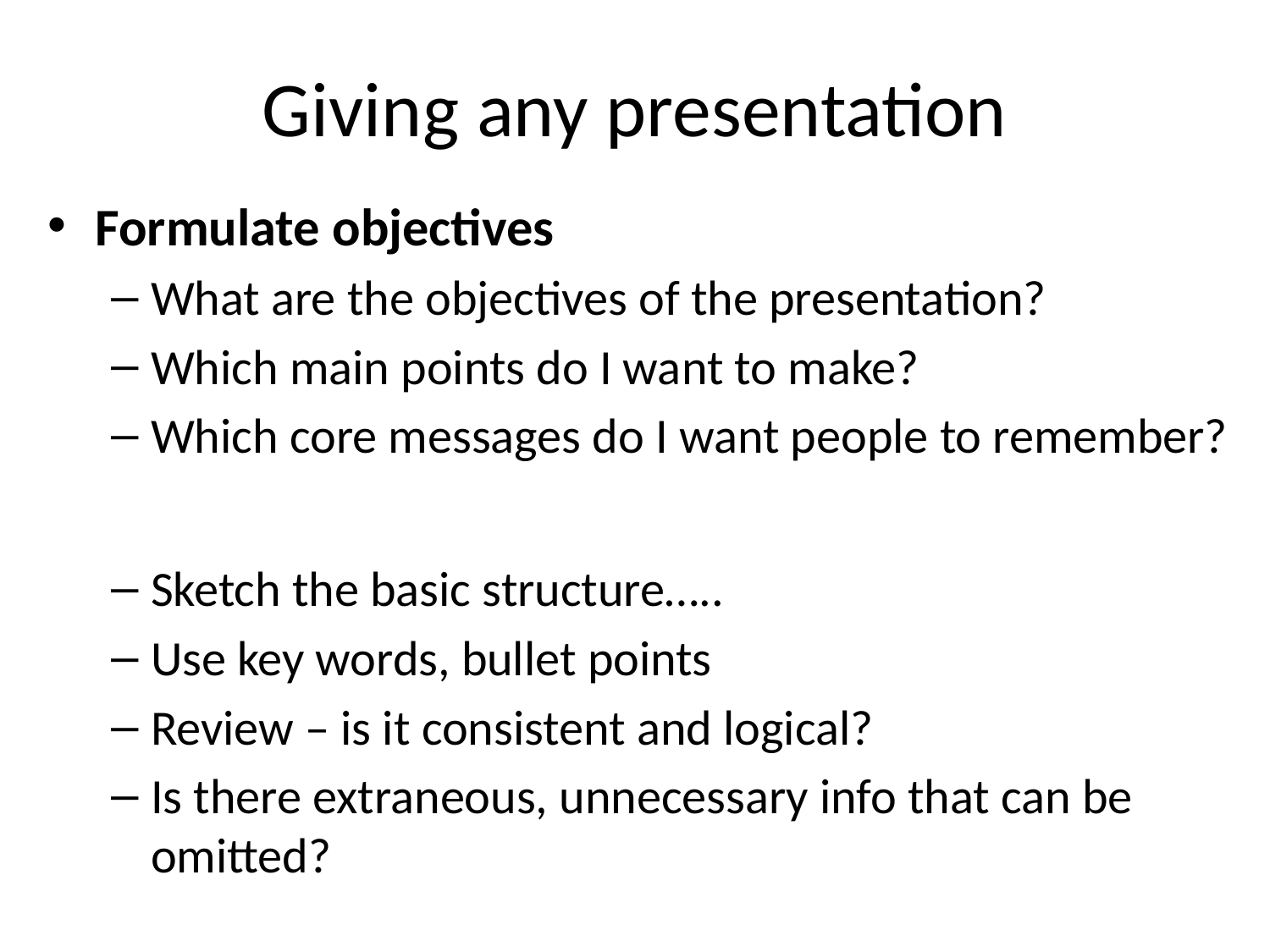

# Giving any presentation
Formulate objectives
What are the objectives of the presentation?
Which main points do I want to make?
Which core messages do I want people to remember?

Sketch the basic structure…..
Use key words, bullet points
Review – is it consistent and logical?
Is there extraneous, unnecessary info that can be omitted?